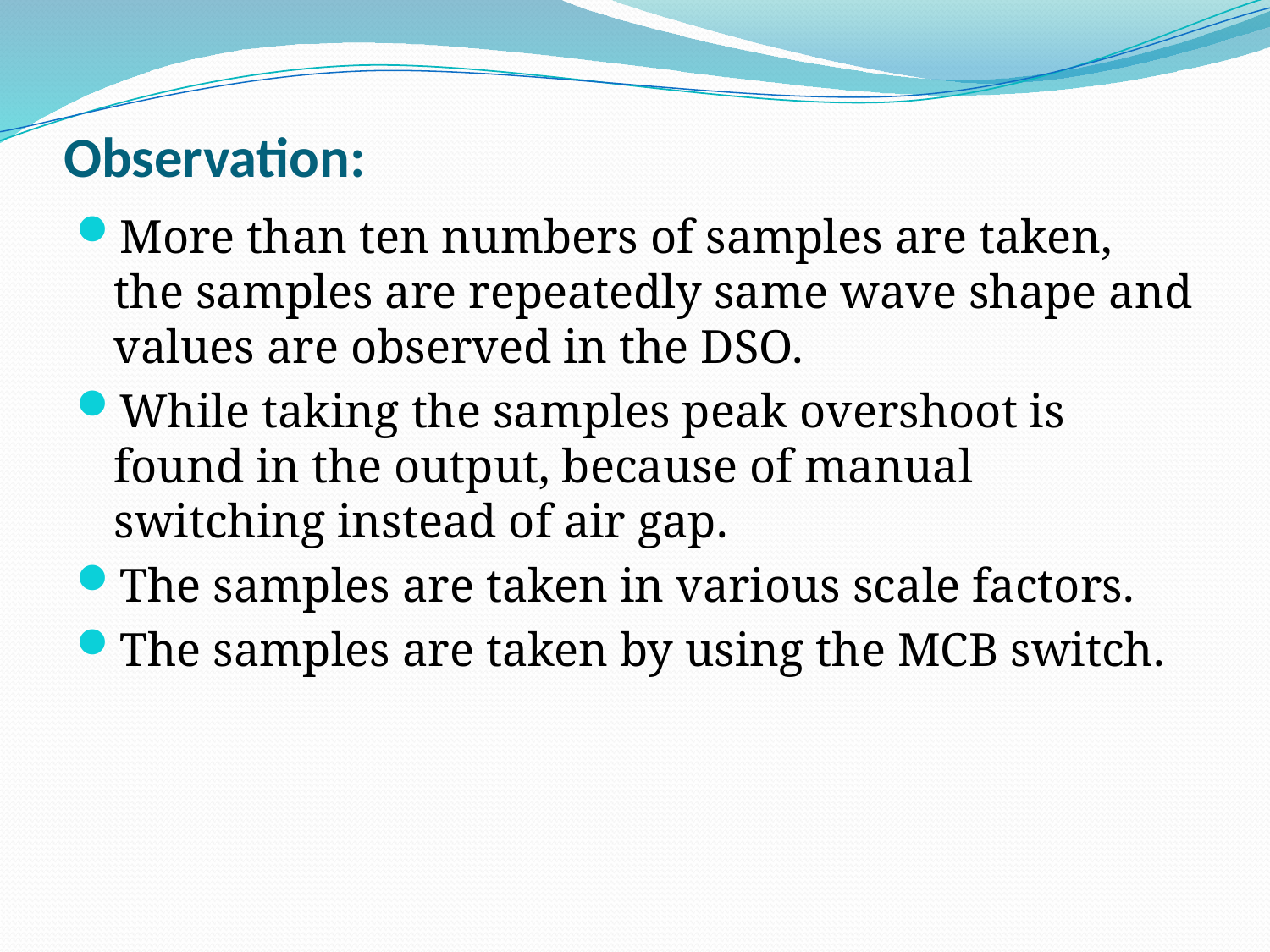

# Observation:
More than ten numbers of samples are taken, the samples are repeatedly same wave shape and values are observed in the DSO.
While taking the samples peak overshoot is found in the output, because of manual switching instead of air gap.
The samples are taken in various scale factors.
The samples are taken by using the MCB switch.